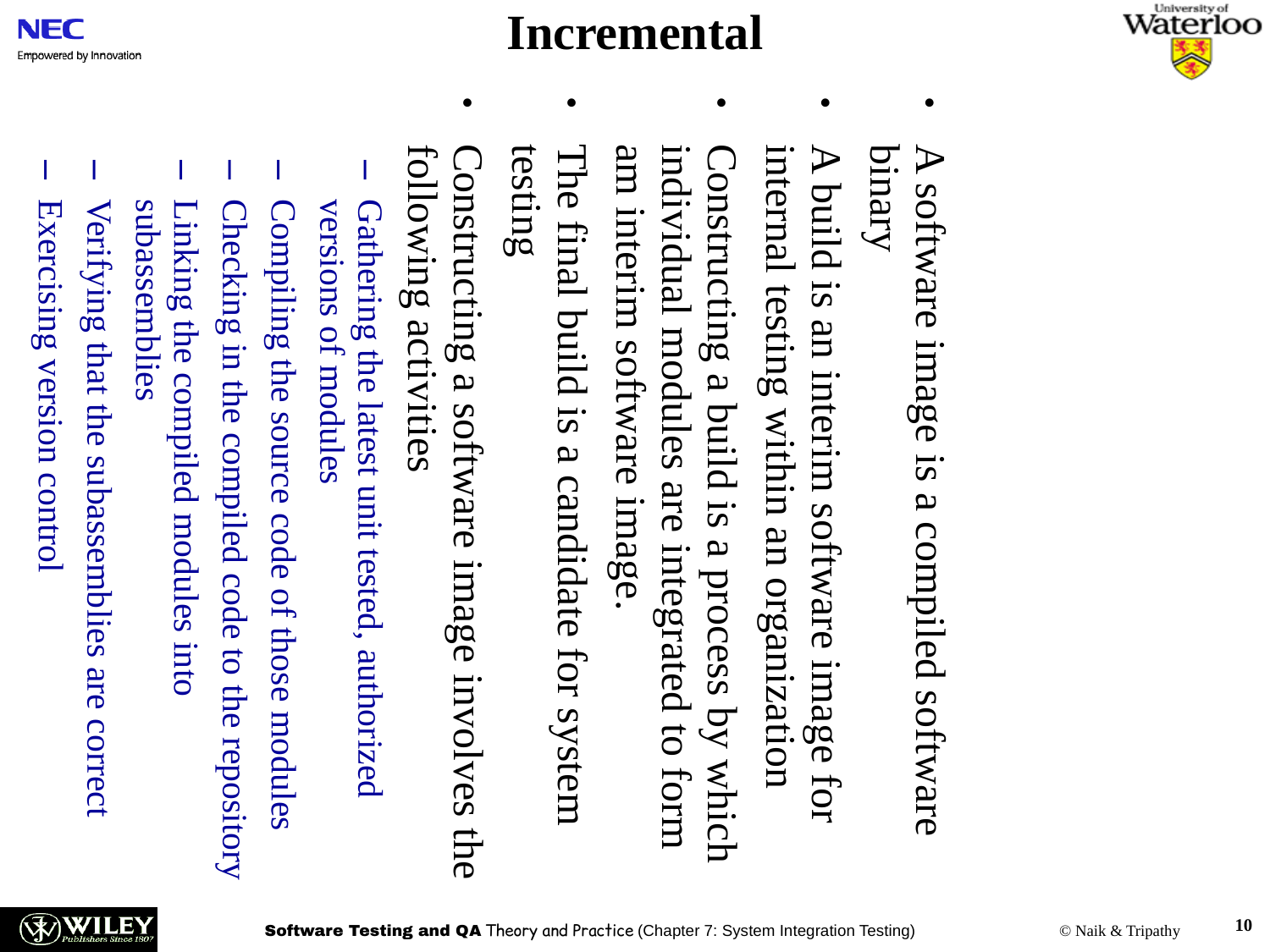

Incremental
A software image is a compiled software binary
A build is an interim software image for internal testing within an organization
Constructing a build is a process by which individual modules are integrated to form am interim software image.
The final build is a candidate for system testing
Constructing a software image involves the following activities
Gathering the latest unit tested, authorized versions of modules
Compiling the source code of those modules
Checking in the compiled code to the repository
Linking the compiled modules into subassemblies
Verifying that the subassemblies are correct
Exercising version control
10